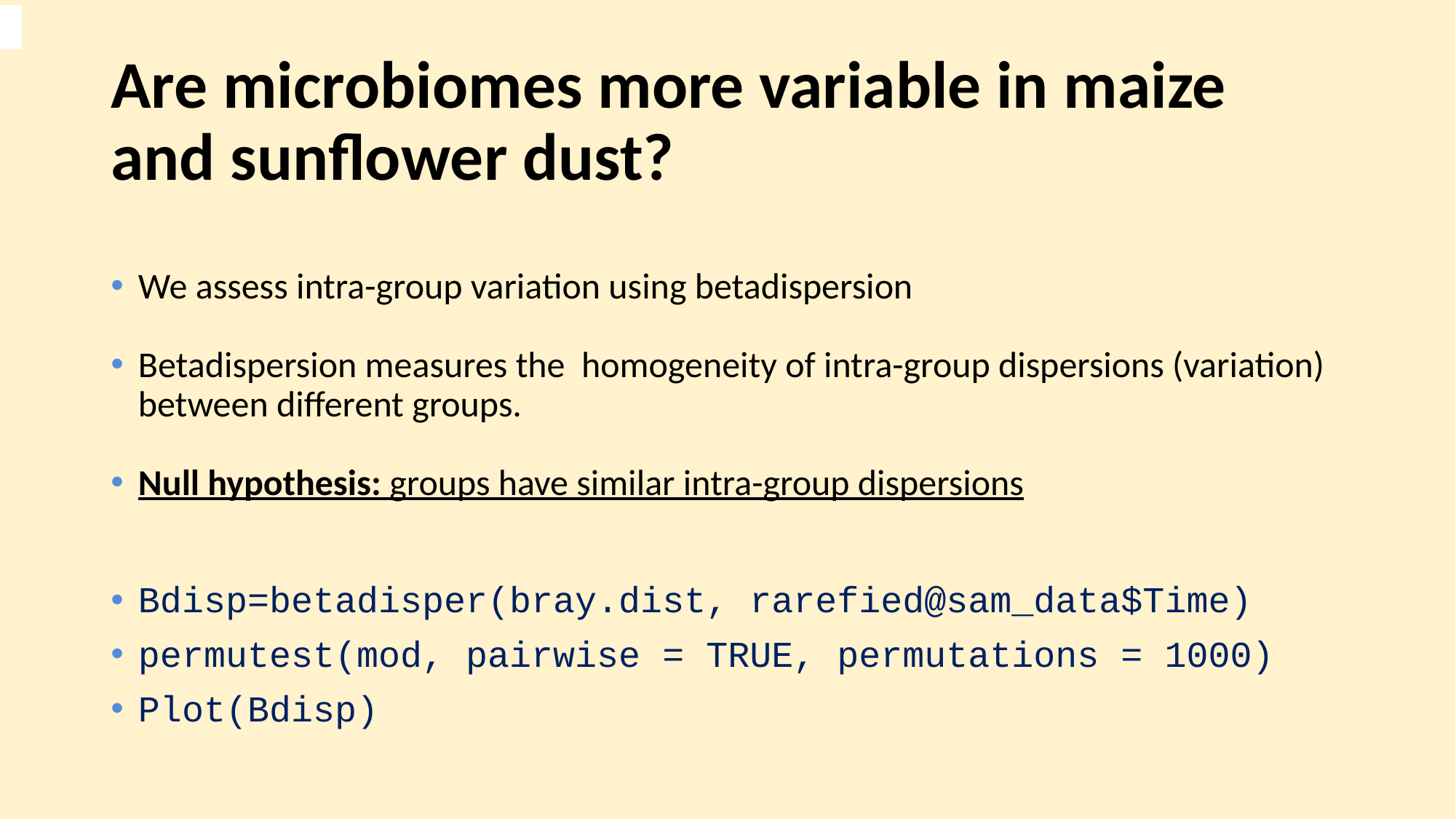

# Are microbiomes more variable in maize and sunflower dust?

We assess intra-group variation using betadispersion

Betadispersion measures the  homogeneity of intra-group dispersions (variation) between different groups.

Null hypothesis: groups have similar intra-group dispersions

Bdisp=betadisper(bray.dist, rarefied@sam_data$Time)
permutest(mod, pairwise = TRUE, permutations = 1000)
Plot(Bdisp)